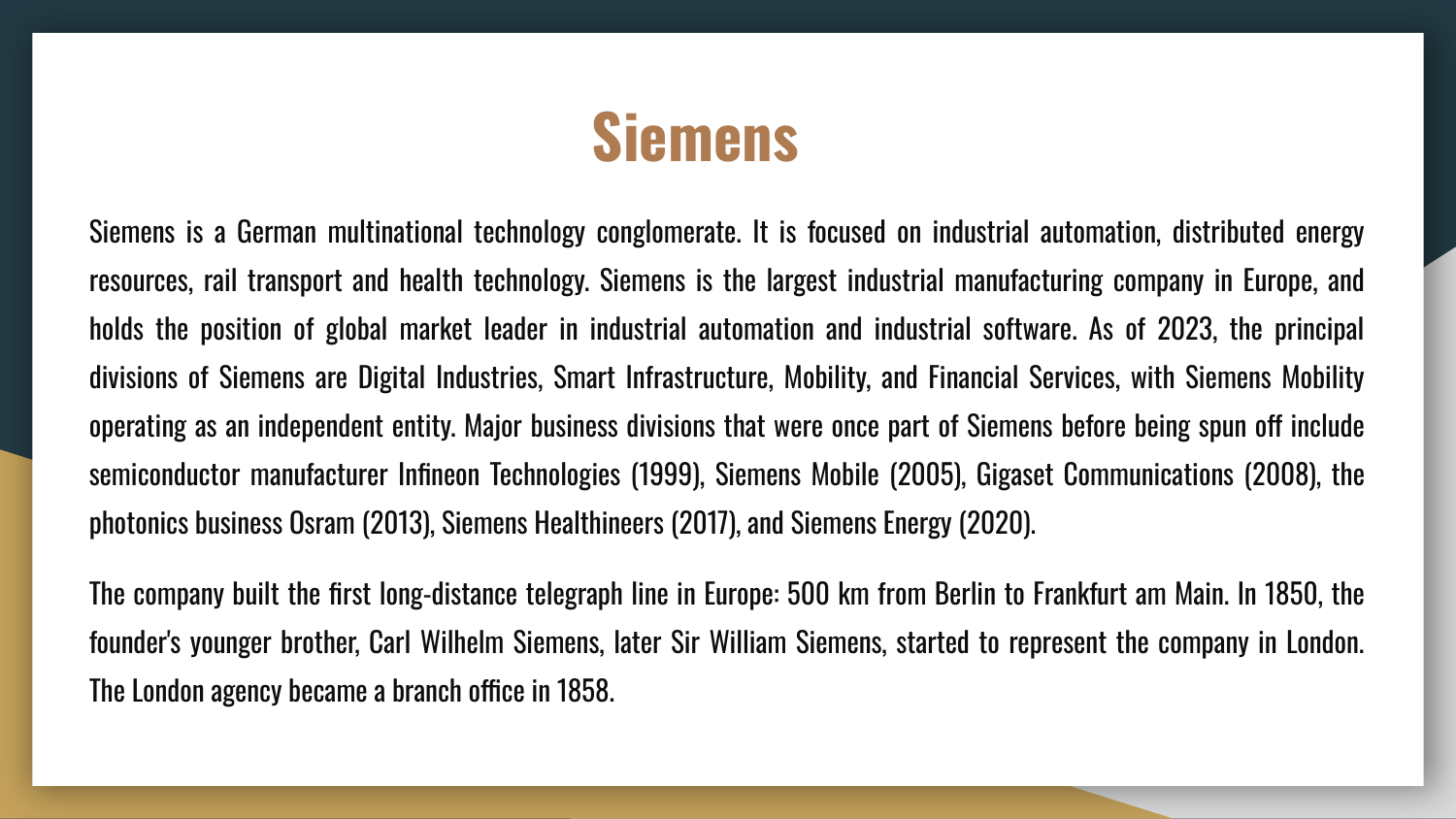

# Siemens

Siemens is a German multinational technology conglomerate. It is focused on industrial automation, distributed energy resources, rail transport and health technology. Siemens is the largest industrial manufacturing company in Europe, and holds the position of global market leader in industrial automation and industrial software. As of 2023, the principal divisions of Siemens are Digital Industries, Smart Infrastructure, Mobility, and Financial Services, with Siemens Mobility operating as an independent entity. Major business divisions that were once part of Siemens before being spun off include semiconductor manufacturer Infineon Technologies (1999), Siemens Mobile (2005), Gigaset Communications (2008), the photonics business Osram (2013), Siemens Healthineers (2017), and Siemens Energy (2020).
The company built the first long-distance telegraph line in Europe: 500 km from Berlin to Frankfurt am Main. In 1850, the founder's younger brother, Carl Wilhelm Siemens, later Sir William Siemens, started to represent the company in London. The London agency became a branch office in 1858.